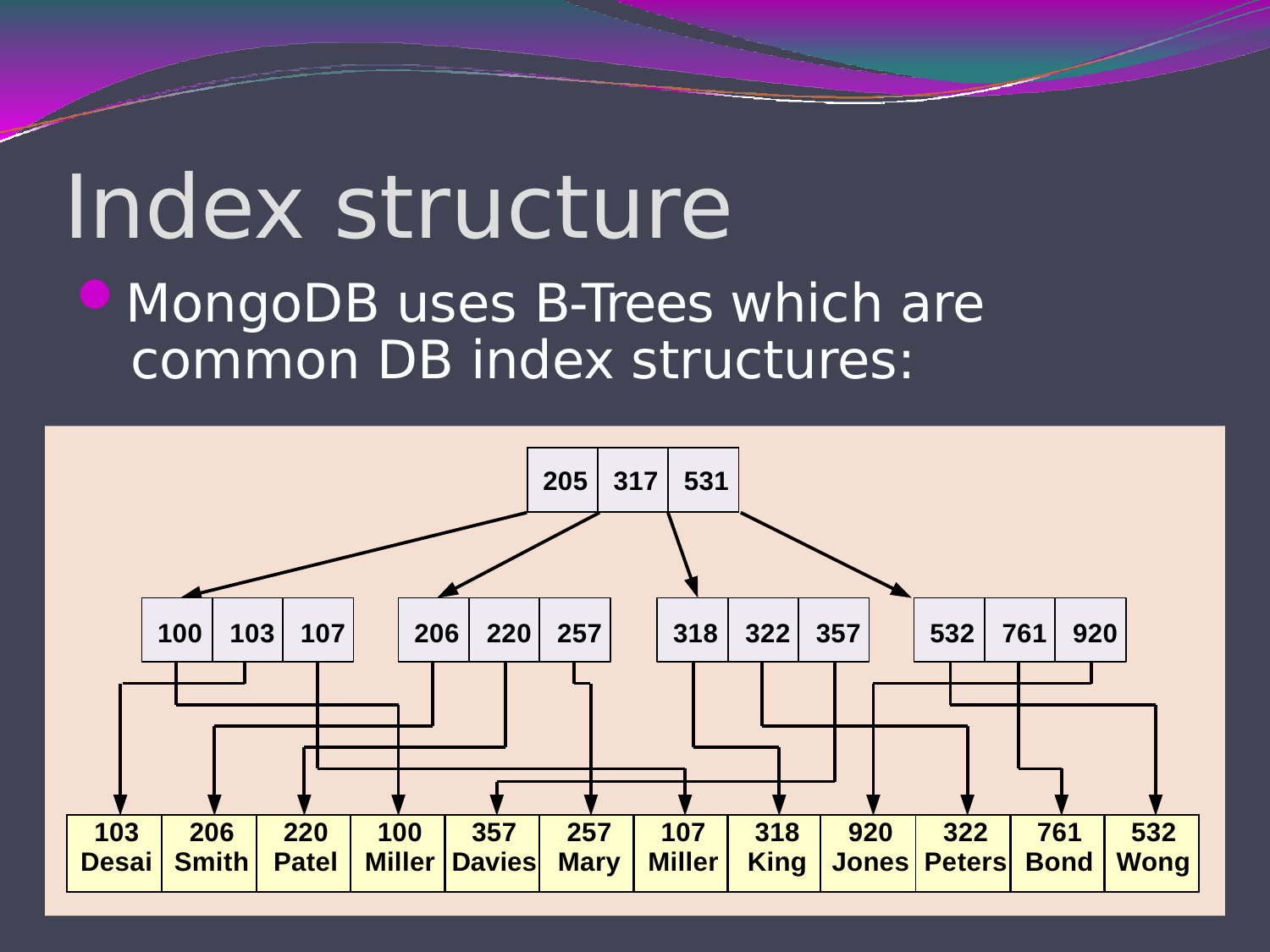

# Index structure
MongoDB uses B-Trees which are  common DB index structures:

| 205 | 317 | 531 |
| --- | --- | --- |

100	103	107
532	761	920
318	322	357
206	220	257
| 103 Desai | 206 Smith | 220 Patel | 100 Miller | 357 Davies | 257 Mary | 107 Miller | 318 King | 920 Jones | 322 Peters | 761 Bond | 532 Wong |
| --- | --- | --- | --- | --- | --- | --- | --- | --- | --- | --- | --- |